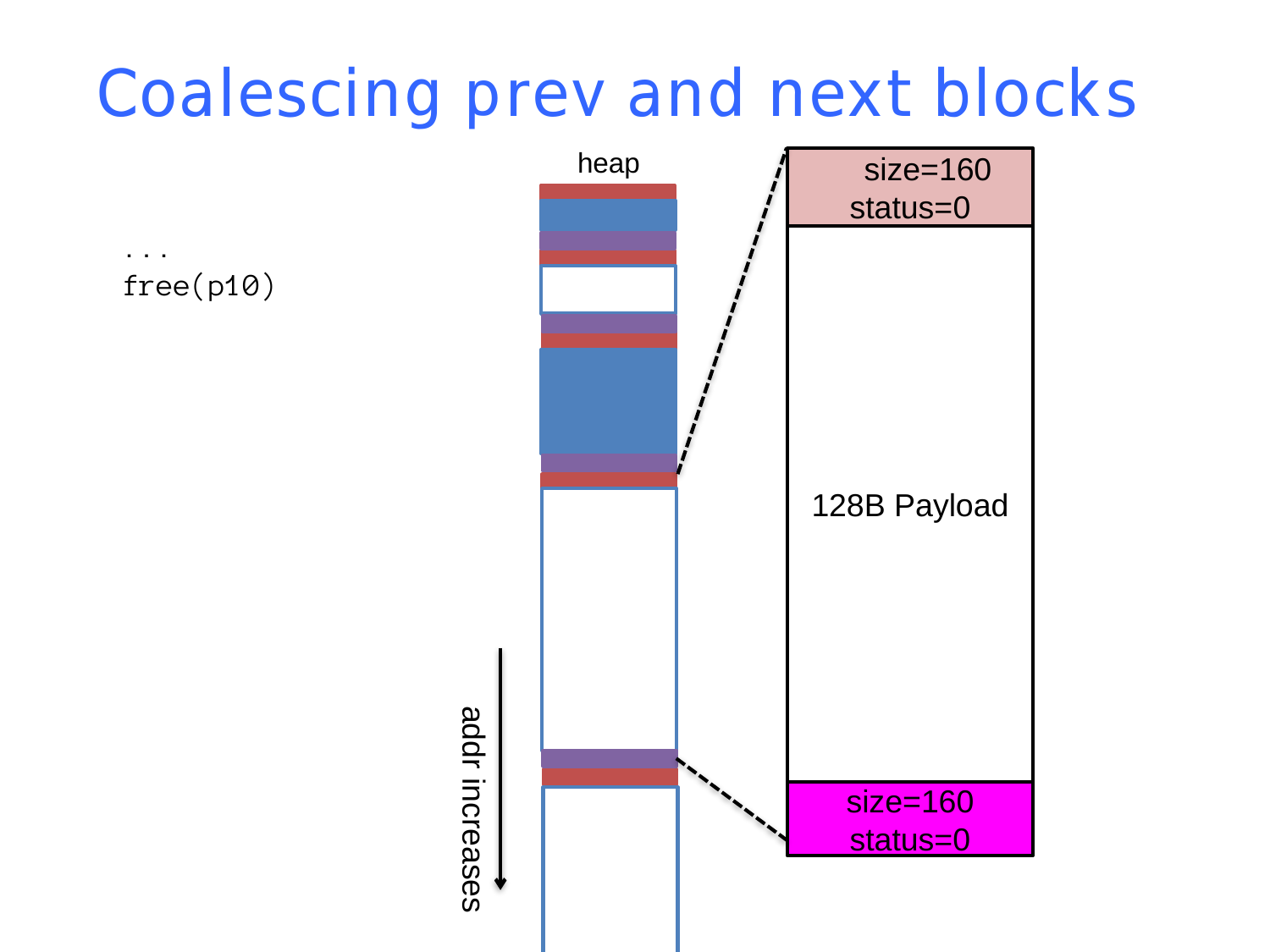

# Coalescing prev and next blocks
heap
    size=160
status=0

...
free(p10)

128B Payload

size=160
status=0
addr increases